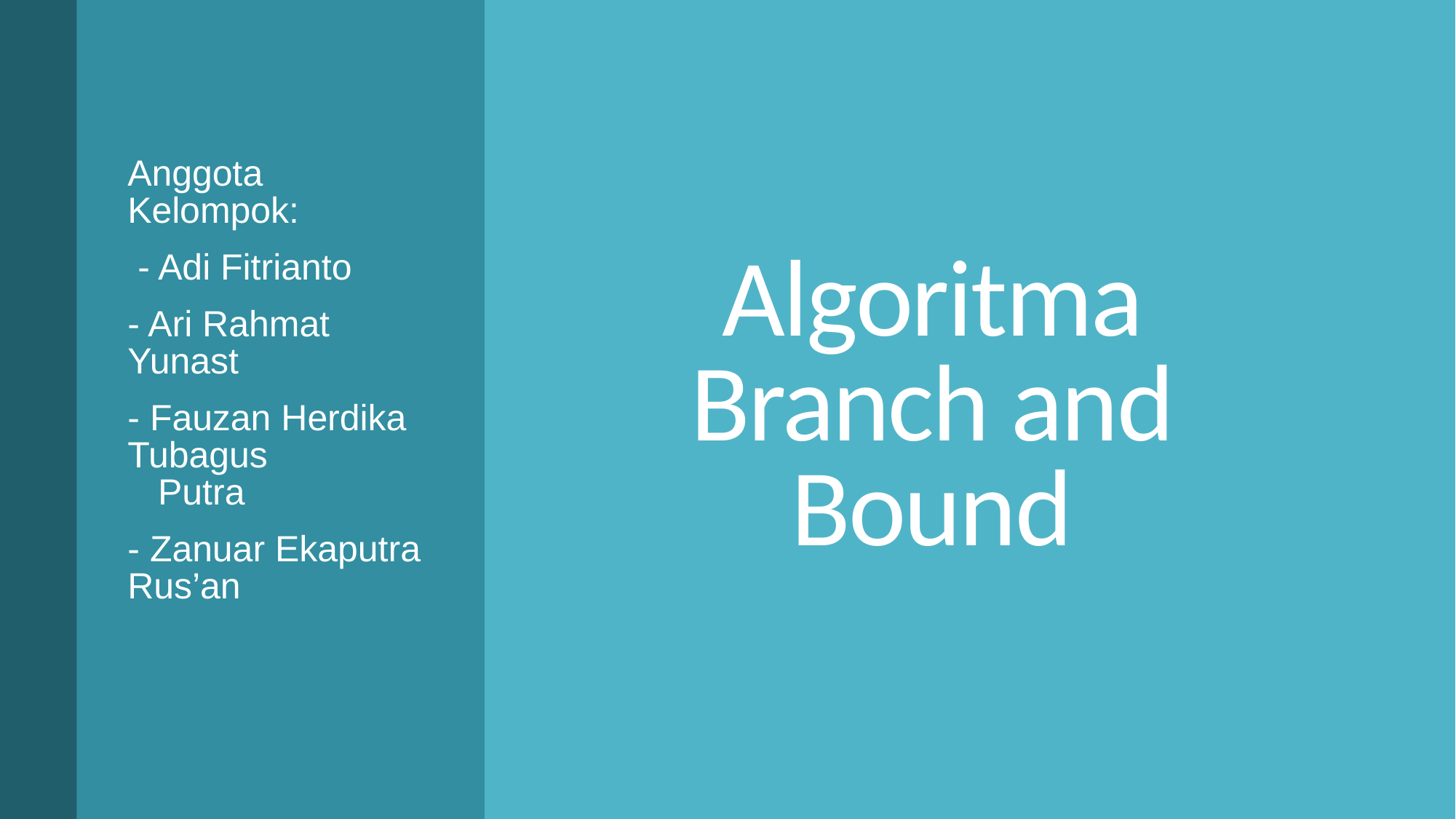

Anggota Kelompok:
 - Adi Fitrianto
- Ari Rahmat Yunast
- Fauzan Herdika Tubagus
   Putra
- Zanuar Ekaputra Rus’an

# Algoritma Branch and Bound